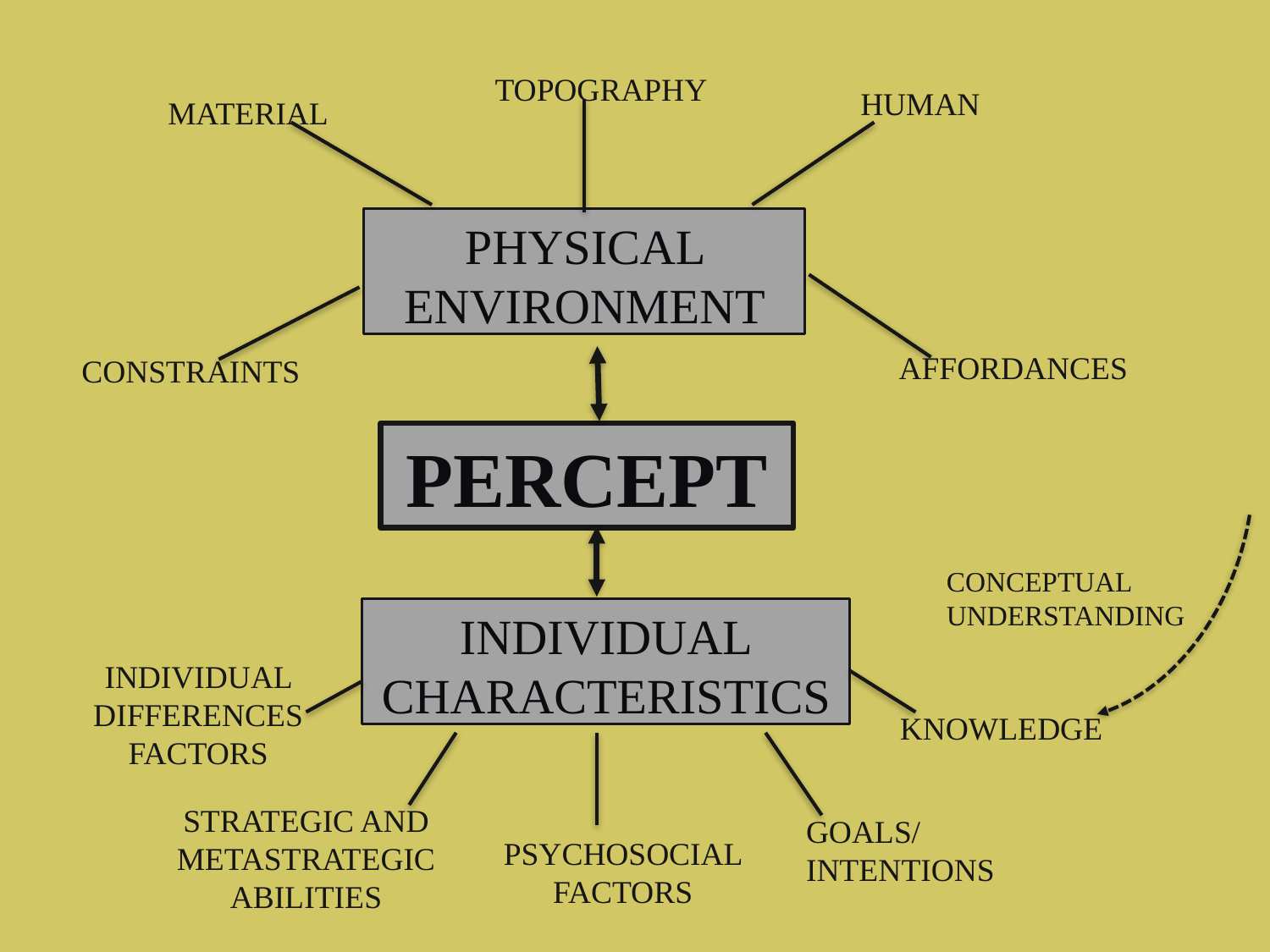

TOPOGRAPHY
HUMAN
MATERIAL
PHYSICAL ENVIRONMENT
AFFORDANCES

CONSTRAINTS
PERCEPT
CONCEPTUAL UNDERSTANDING
INDIVIDUAL
CHARACTERISTICS
INDIVIDUAL DIFFERENCES FACTORS
KNOWLEDGE
STRATEGIC AND METASTRATEGIC ABILITIES
GOALS/
INTENTIONS
PSYCHOSOCIAL FACTORS